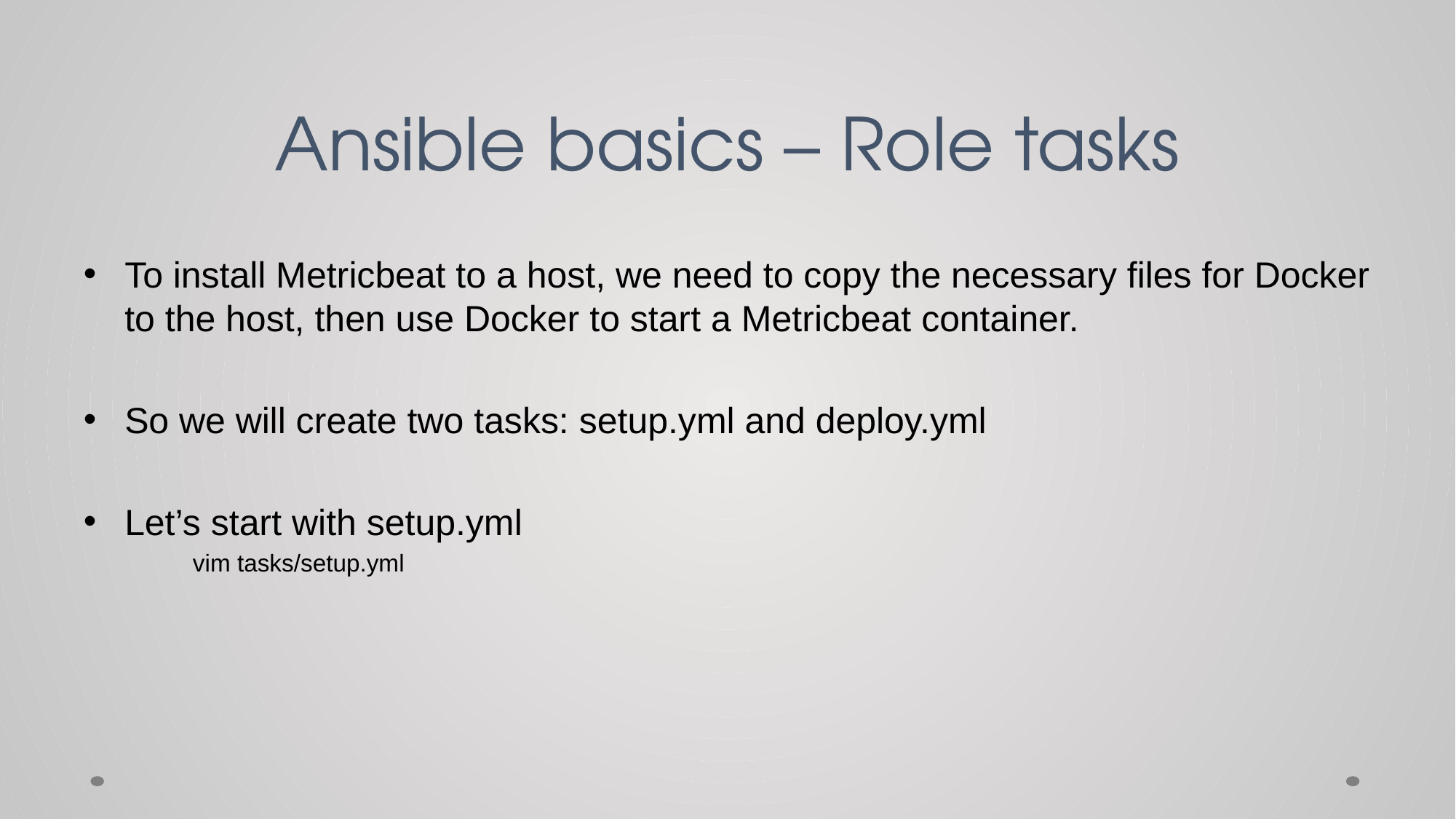

# Ansible basics – Role tasks
To install Metricbeat to a host, we need to copy the necessary files for Docker to the host, then use Docker to start a Metricbeat container.

So we will create two tasks: setup.yml and deploy.yml

Let’s start with setup.yml
vim tasks/setup.yml